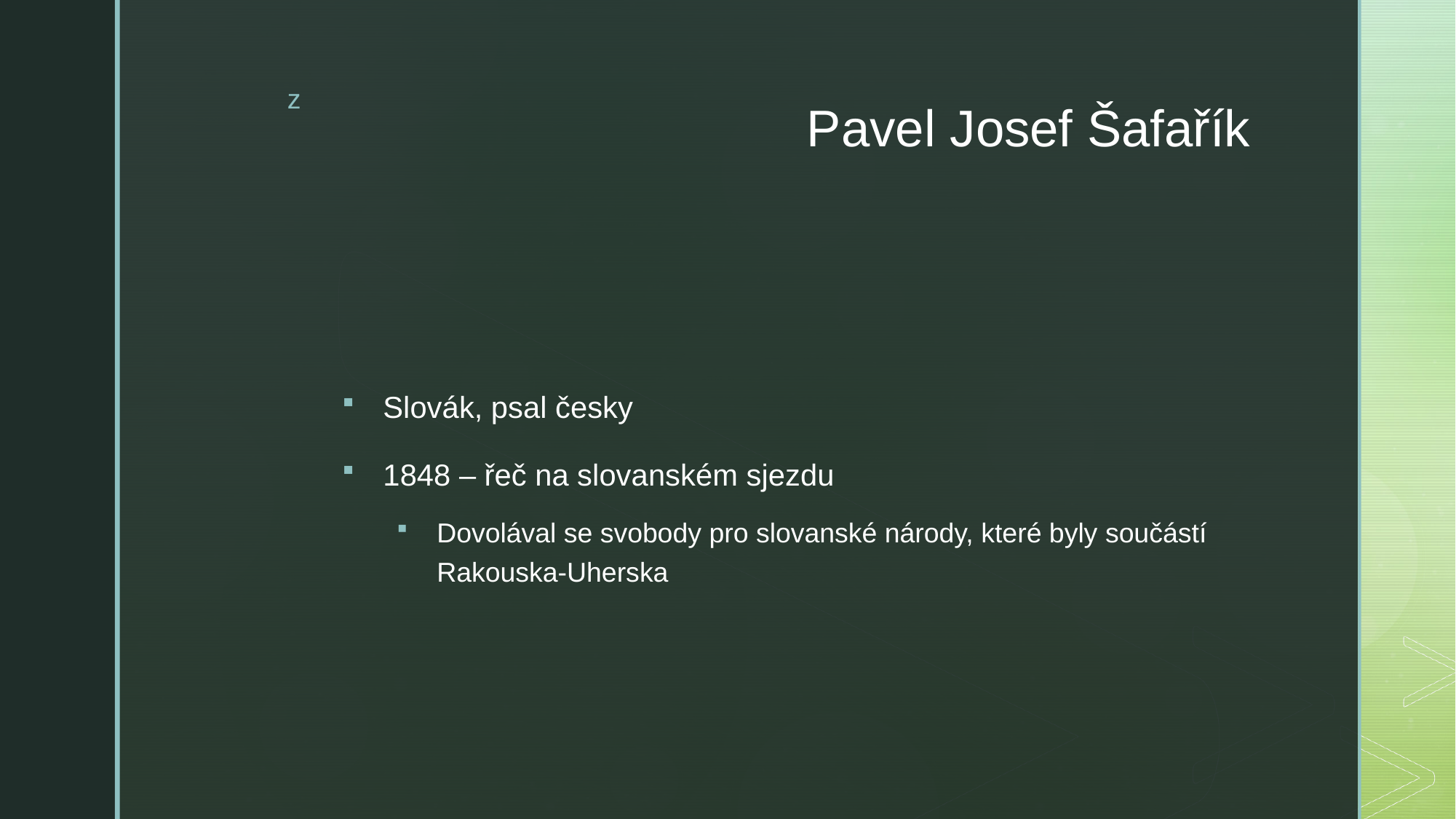

# Pavel Josef Šafařík
Slovák, psal česky
1848 – řeč na slovanském sjezdu
Dovolával se svobody pro slovanské národy, které byly součástí Rakouska-Uherska